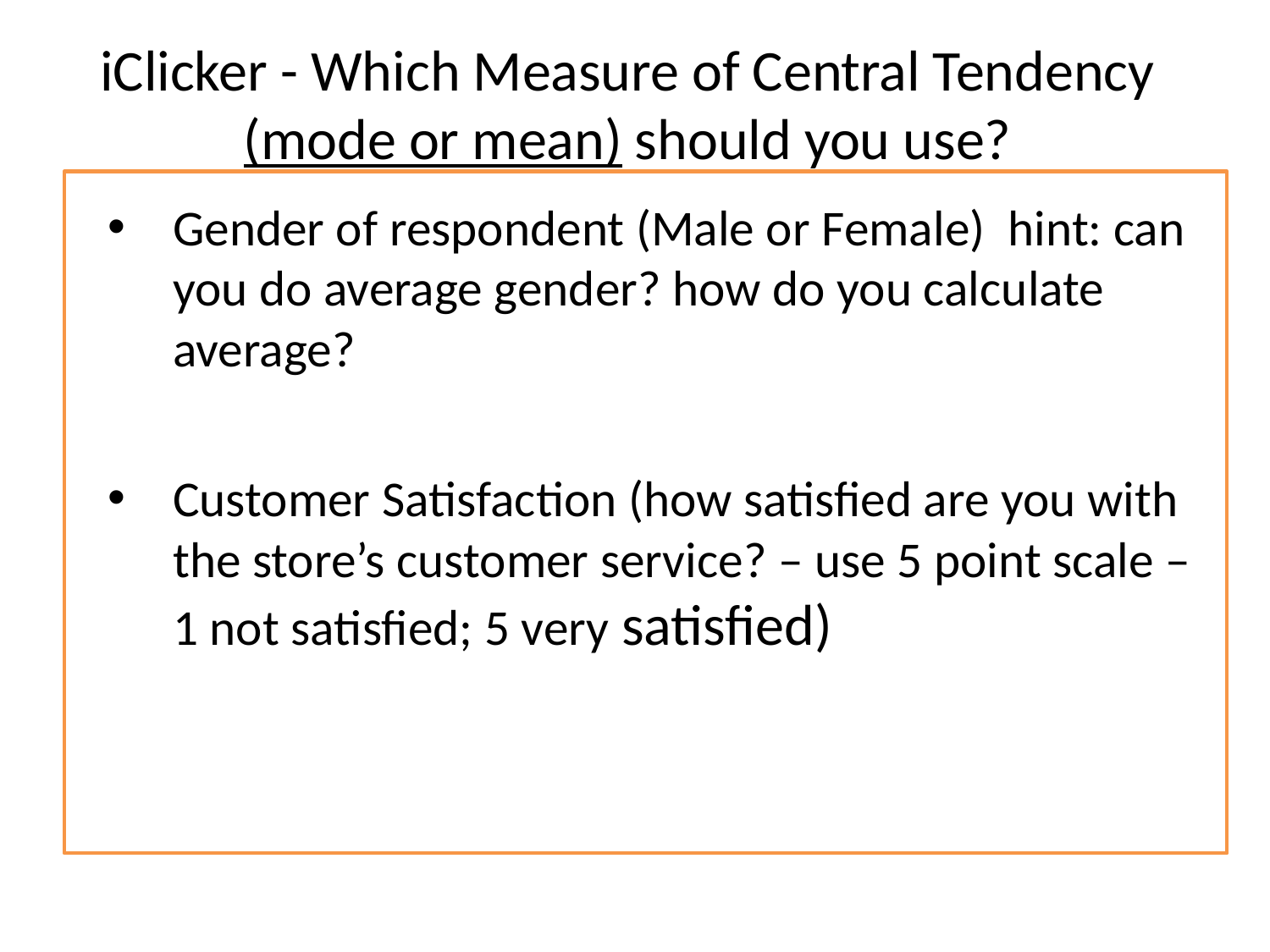

iClicker - Which Measure of Central Tendency (mode or mean) should you use?

Gender of respondent (Male or Female)  hint: can you do average gender? how do you calculate average?

Customer Satisfaction (how satisfied are you with the store’s customer service? – use 5 point scale – 1 not satisfied; 5 very satisfied)
9